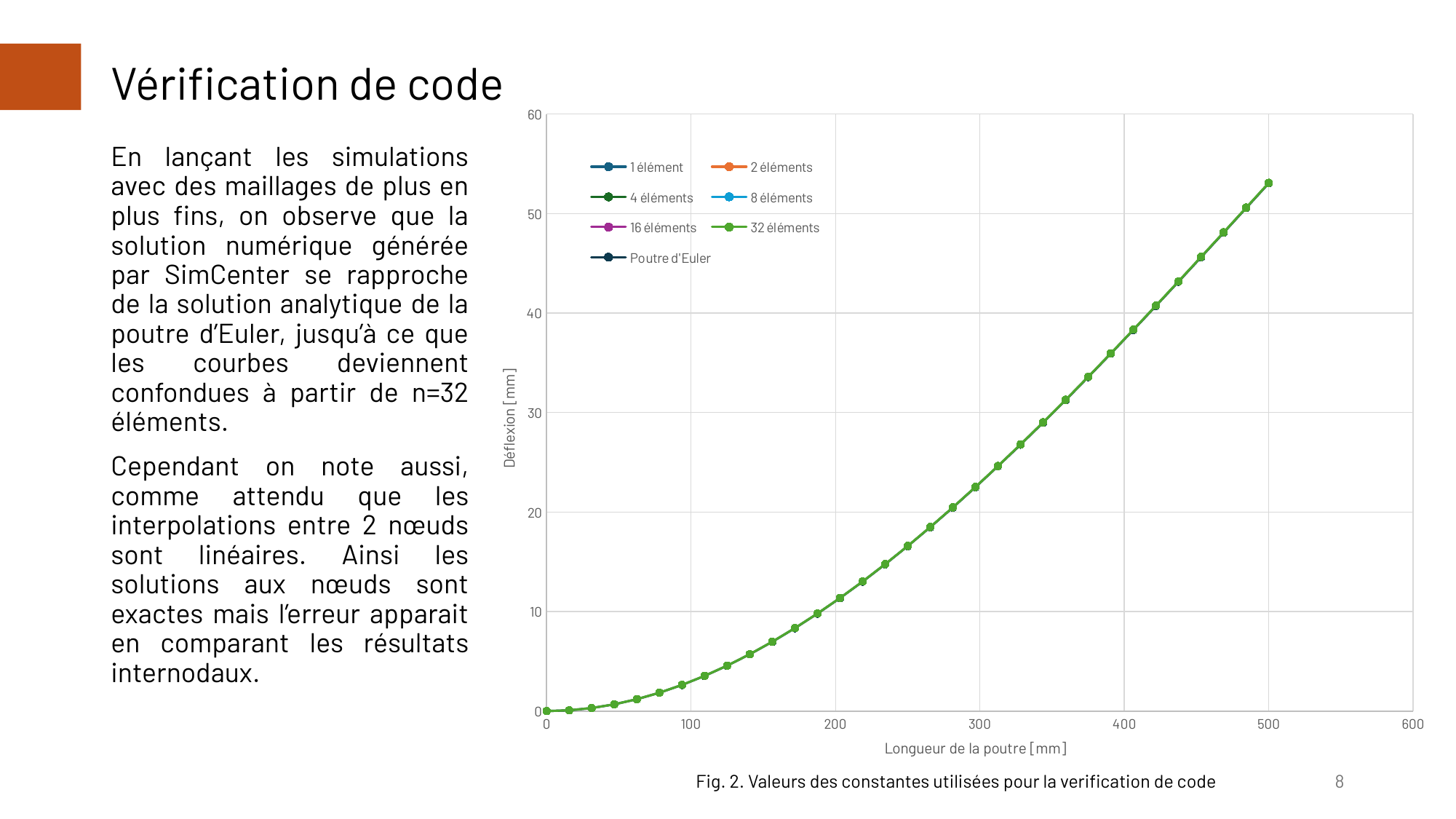

# Vérification de code

### Chart

| Category |  |  |  |  |  |  |  |
|---|---|---|---|---|---|---|---|
En lançant les simulations avec des maillages de plus en plus fins, on observe que la solution numérique générée par SimCenter se rapproche de la solution analytique de la poutre d’Euler, jusqu’à ce que les courbes deviennent confondues à partir de n=32 éléments.
Cependant on note aussi, comme attendu que les interpolations entre 2 nœuds sont linéaires. Ainsi les solutions aux nœuds sont exactes mais l’erreur apparait en comparant les résultats internodaux.
8
Fig. 2. Valeurs des constantes utilisées pour la verification de code